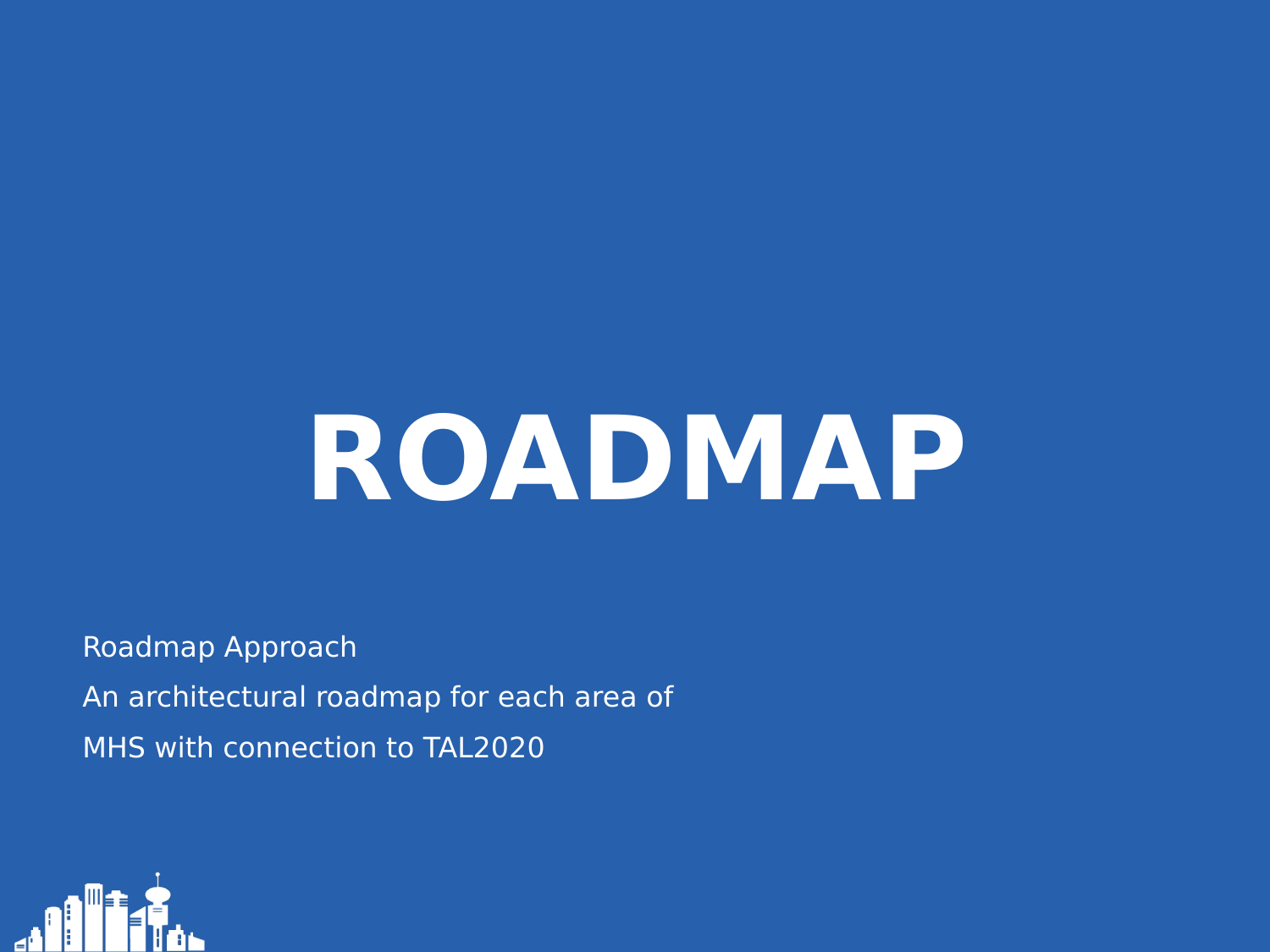

ROADMAP
Roadmap Approach
An architectural roadmap for each area of MHS with connection to TAL2020